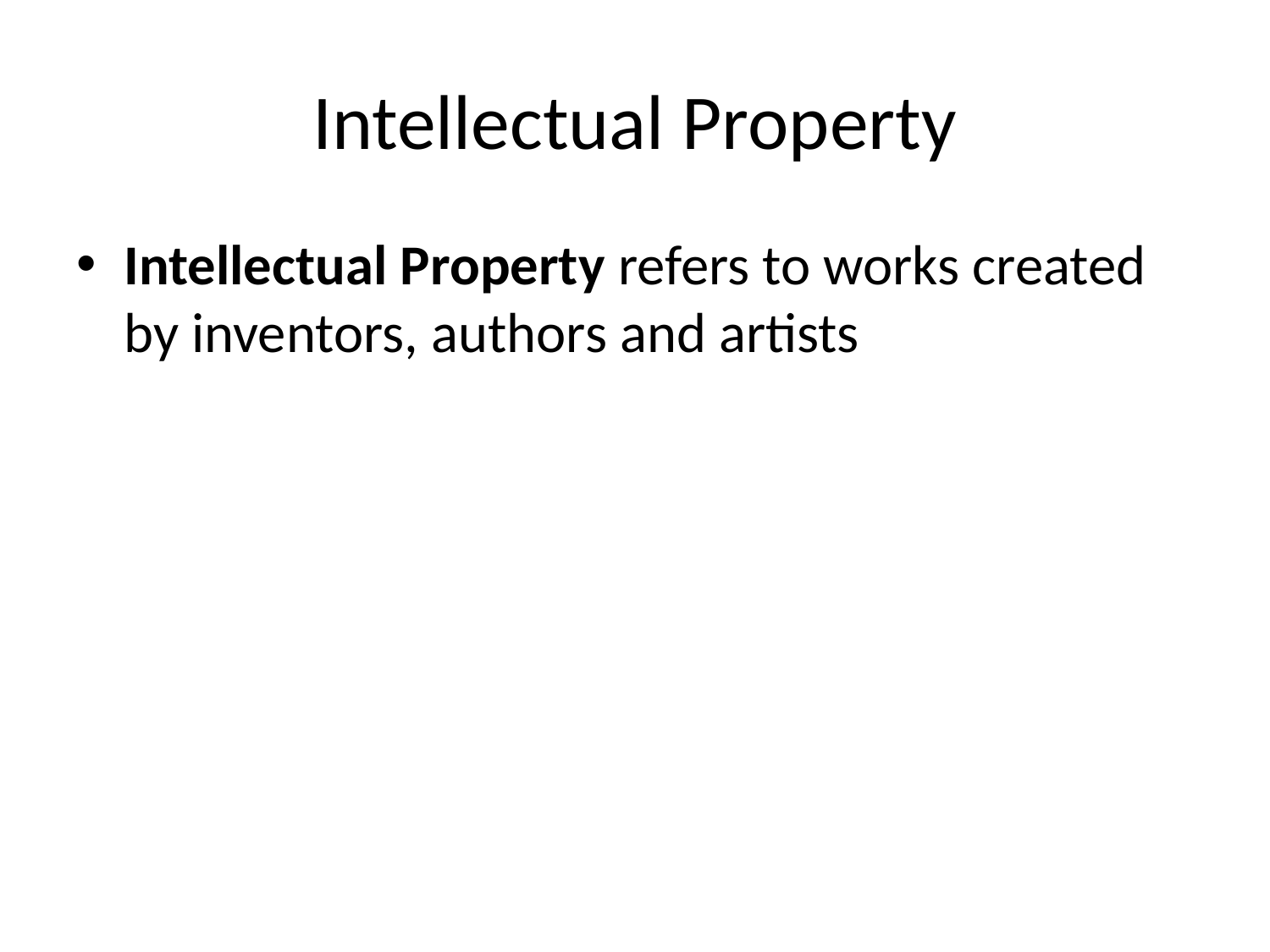

# Intellectual Property
Intellectual Property refers to works created by inventors, authors and artists